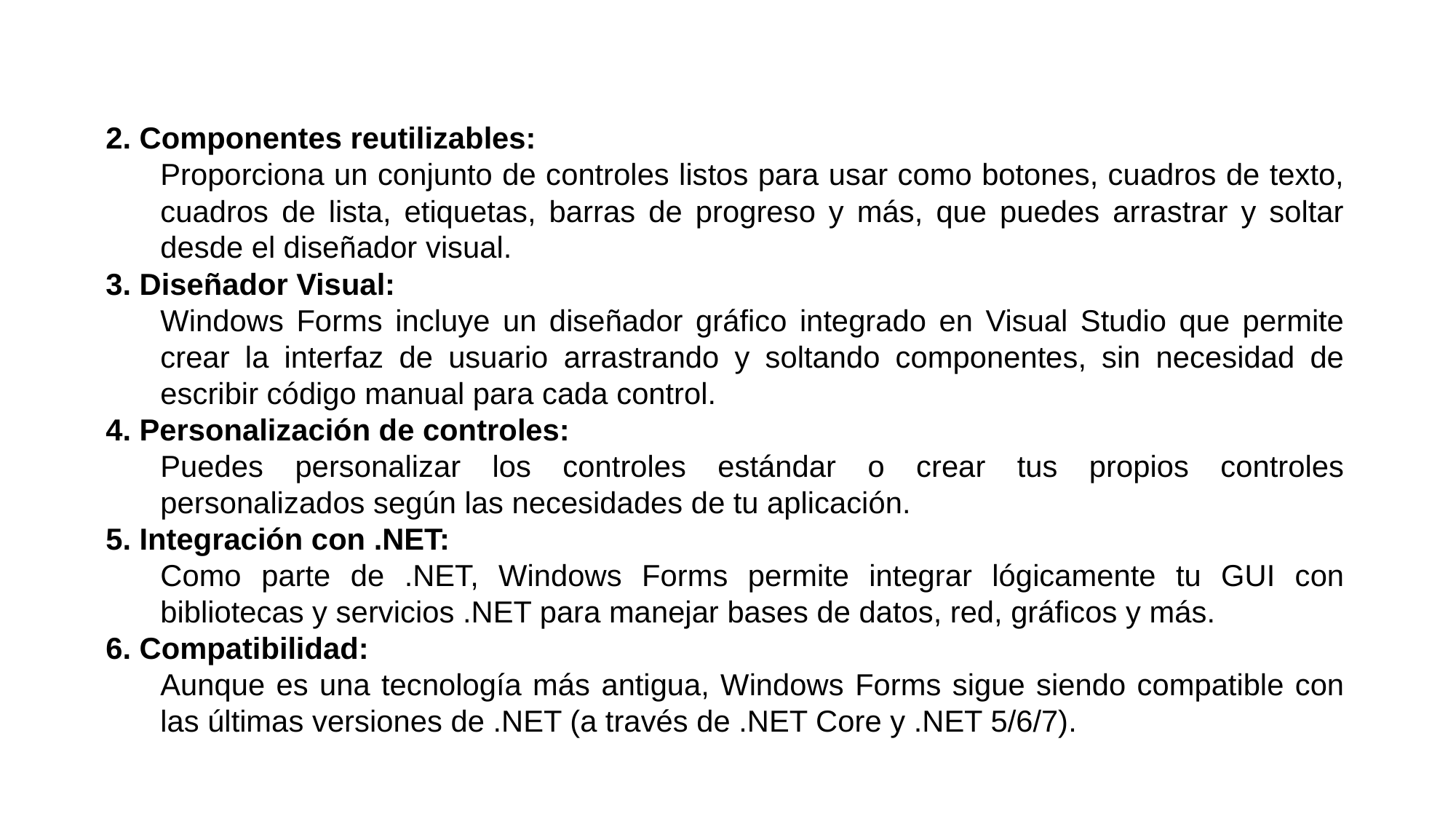

2. Componentes reutilizables:
Proporciona un conjunto de controles listos para usar como botones, cuadros de texto, cuadros de lista, etiquetas, barras de progreso y más, que puedes arrastrar y soltar desde el diseñador visual.
3. Diseñador Visual:
Windows Forms incluye un diseñador gráfico integrado en Visual Studio que permite crear la interfaz de usuario arrastrando y soltando componentes, sin necesidad de escribir código manual para cada control.
4. Personalización de controles:
Puedes personalizar los controles estándar o crear tus propios controles personalizados según las necesidades de tu aplicación.
5. Integración con .NET:
Como parte de .NET, Windows Forms permite integrar lógicamente tu GUI con bibliotecas y servicios .NET para manejar bases de datos, red, gráficos y más.
6. Compatibilidad:
Aunque es una tecnología más antigua, Windows Forms sigue siendo compatible con las últimas versiones de .NET (a través de .NET Core y .NET 5/6/7).